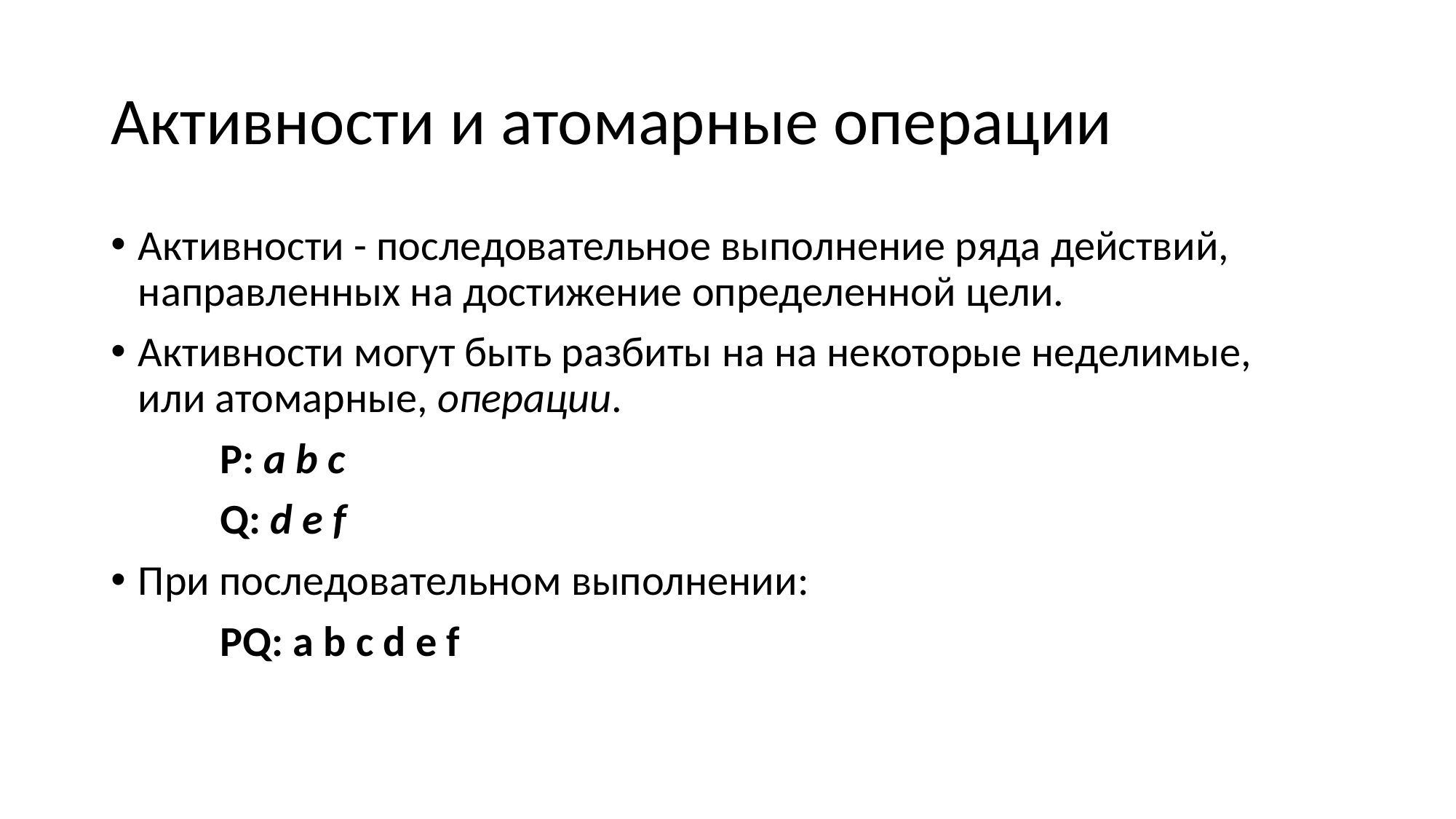

# Активности и атомарные операции
Активности - последовательное выполнение ряда действий, направленных на достижение определенной цели.
Активности могут быть разбиты на на некоторые неделимые, или атомарные, операции.
	P: a b c
	Q: d e f
При последовательном выполнении:
	PQ: a b c d e f